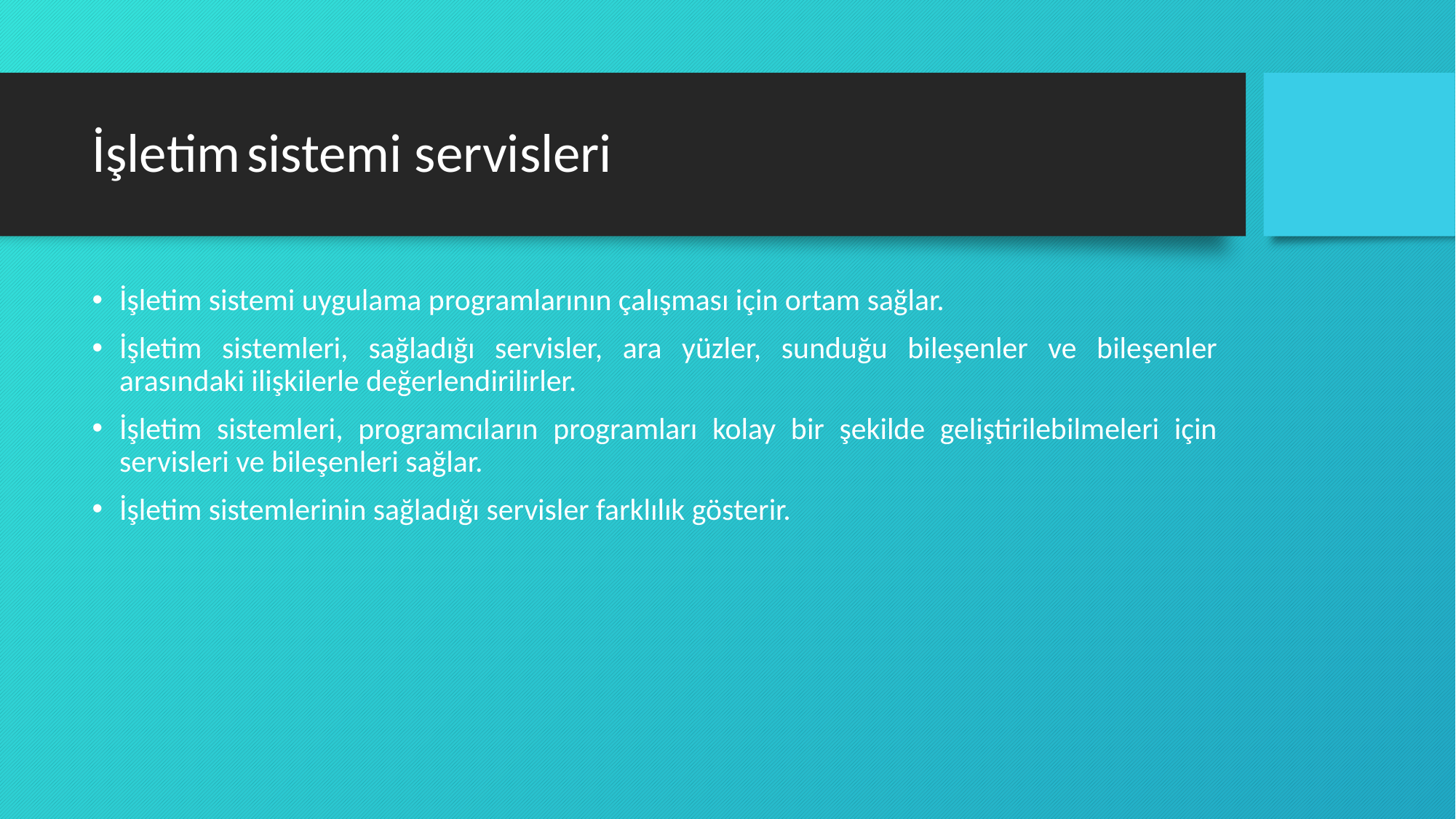

# İşletim sistemi servisleri
İşletim sistemi uygulama programlarının çalışması için ortam sağlar.
İşletim sistemleri, sağladığı servisler, ara yüzler, sunduğu bileşenler ve bileşenler arasındaki ilişkilerle değerlendirilirler.
İşletim sistemleri, programcıların programları kolay bir şekilde geliştirilebilmeleri için servisleri ve bileşenleri sağlar.
İşletim sistemlerinin sağladığı servisler farklılık gösterir.